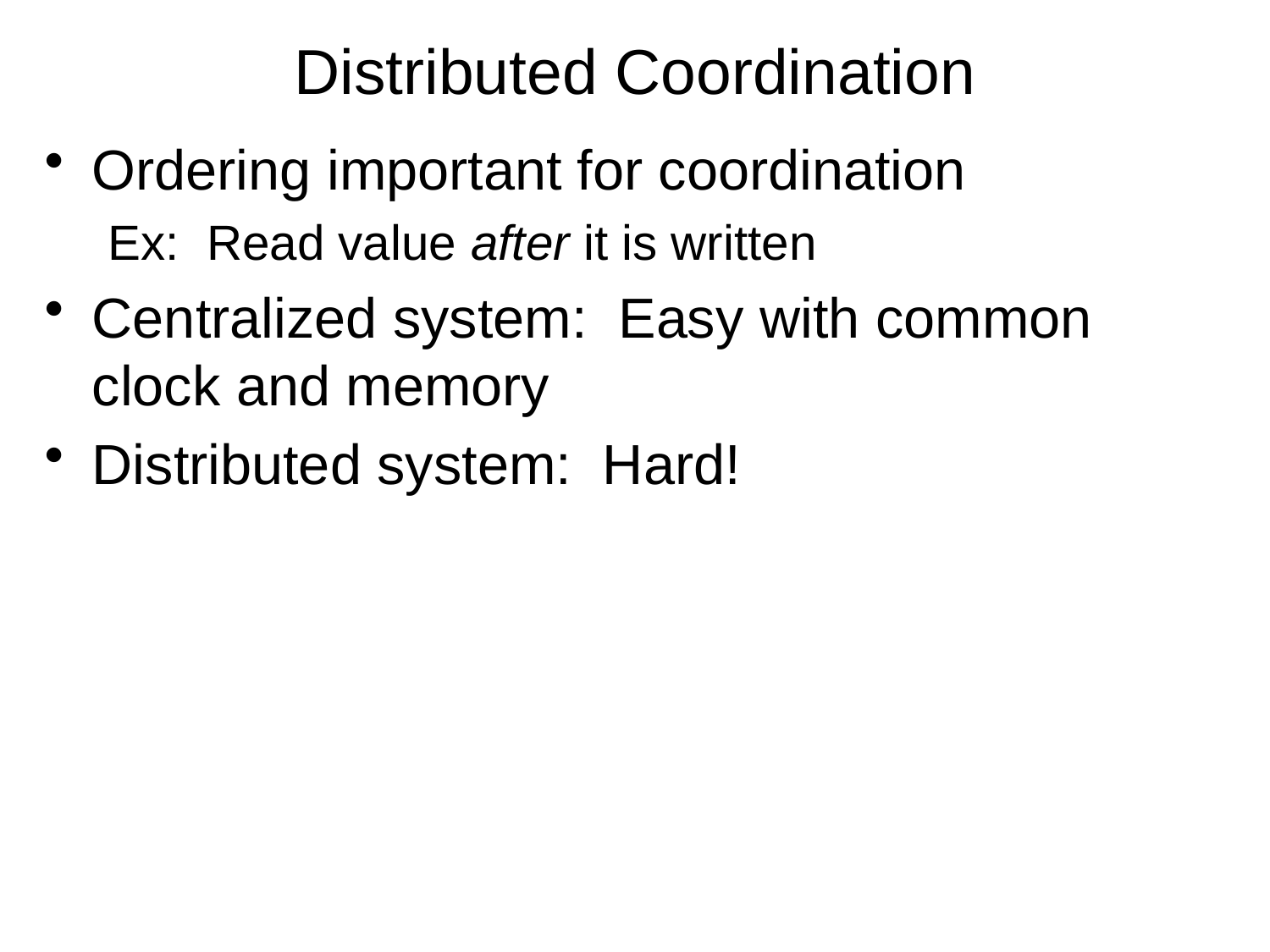

# Distributed Coordination
Ordering important for coordination
Ex:  Read value after it is written
Centralized system:  Easy with common clock and memory
Distributed system:  Hard!